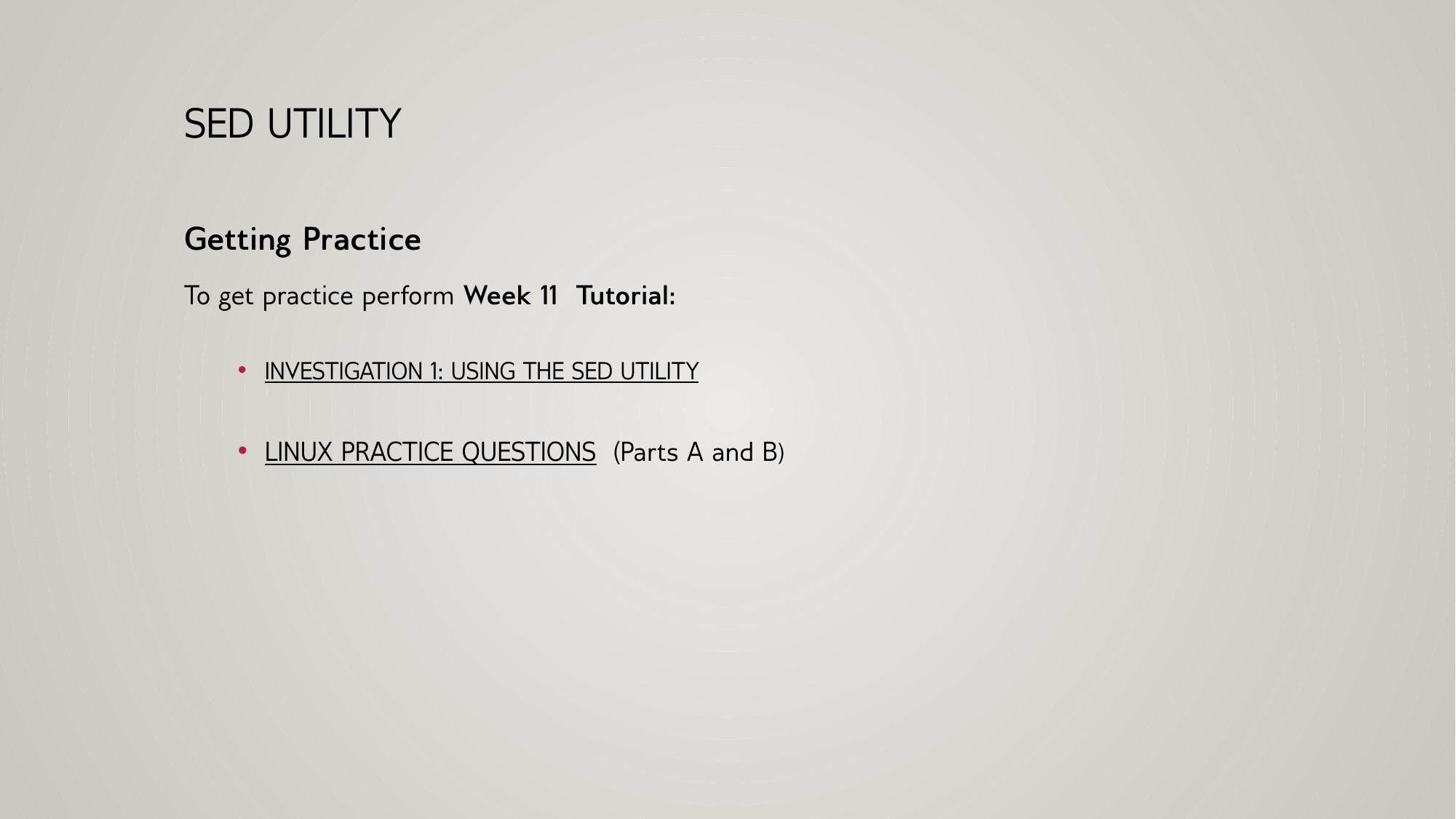

# Sed utility
Getting Practice
To get practice perform Week 11  Tutorial:
INVESTIGATION 1: USING THE SED UTILITY
LINUX PRACTICE QUESTIONS  (Parts A and B)